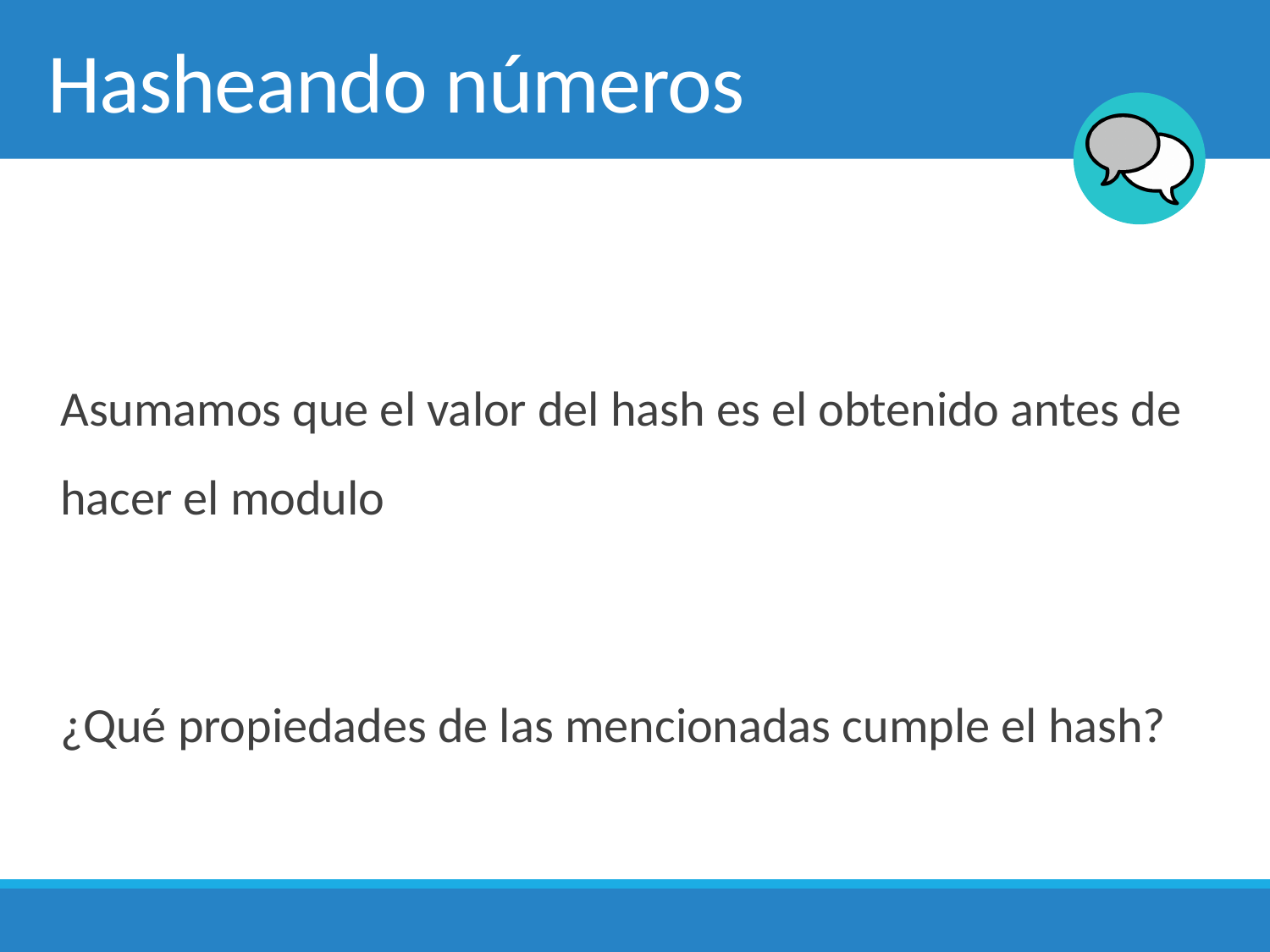

# Hasheando números
Asumamos que el valor del hash es el obtenido antes de hacer el modulo

¿Qué propiedades de las mencionadas cumple el hash?